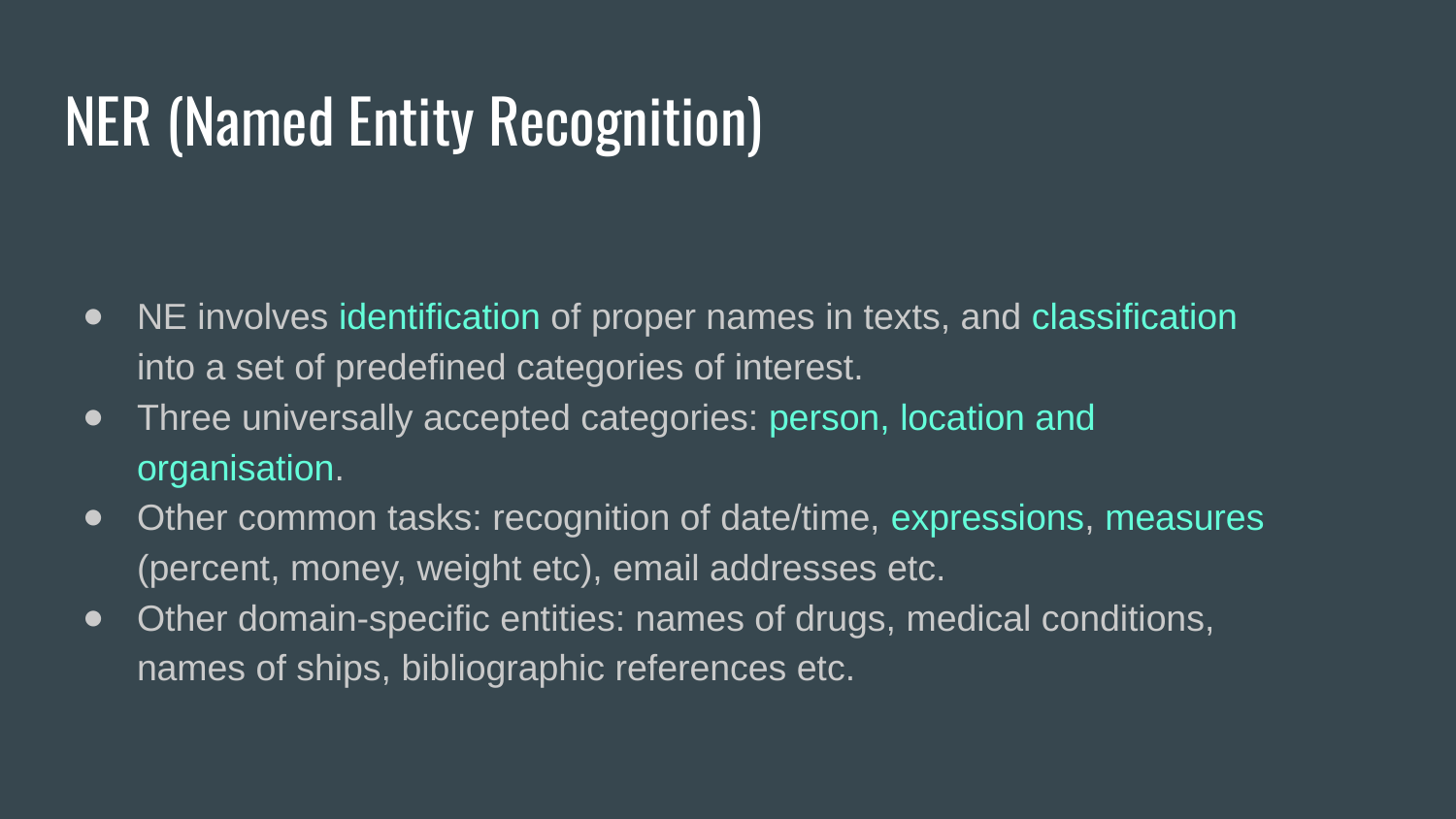

# NER (Named Entity Recognition)
NE involves identification of proper names in texts, and classification into a set of predefined categories of interest.
Three universally accepted categories: person, location and organisation.
Other common tasks: recognition of date/time, expressions, measures (percent, money, weight etc), email addresses etc.
Other domain-specific entities: names of drugs, medical conditions, names of ships, bibliographic references etc.